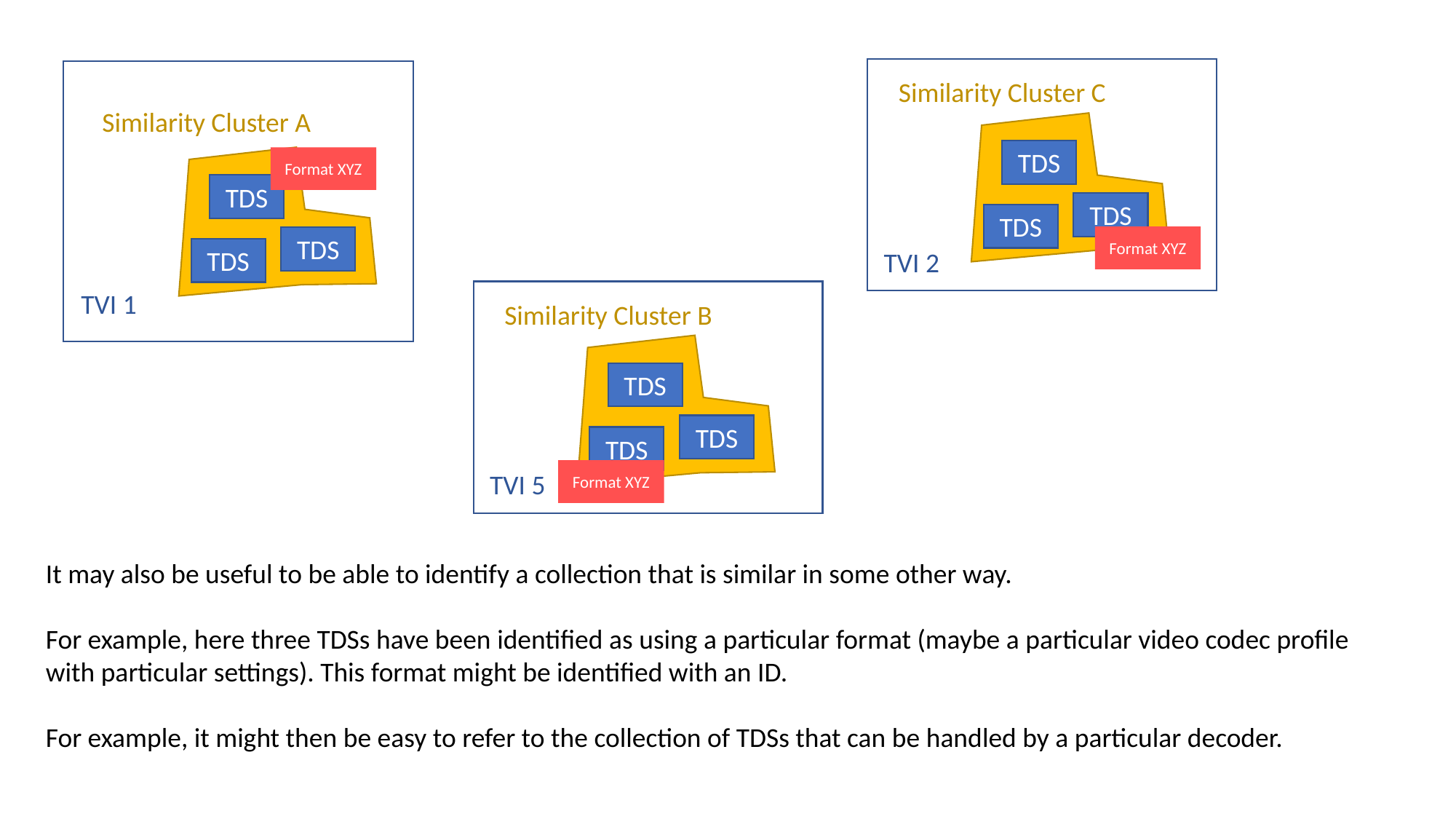

Similarity Cluster C
Similarity Cluster A

TDS

Format XYZ
TDS
TDS
TDS
Format XYZ
TDS
TDS
TVI 2
TVI 1

Similarity Cluster B

TDS
TDS
TDS
Format XYZ
TVI 5
It may also be useful to be able to identify a collection that is similar in some other way.

For example, here three TDSs have been identified as using a particular format (maybe a particular video codec profile with particular settings). This format might be identified with an ID.

For example, it might then be easy to refer to the collection of TDSs that can be handled by a particular decoder.